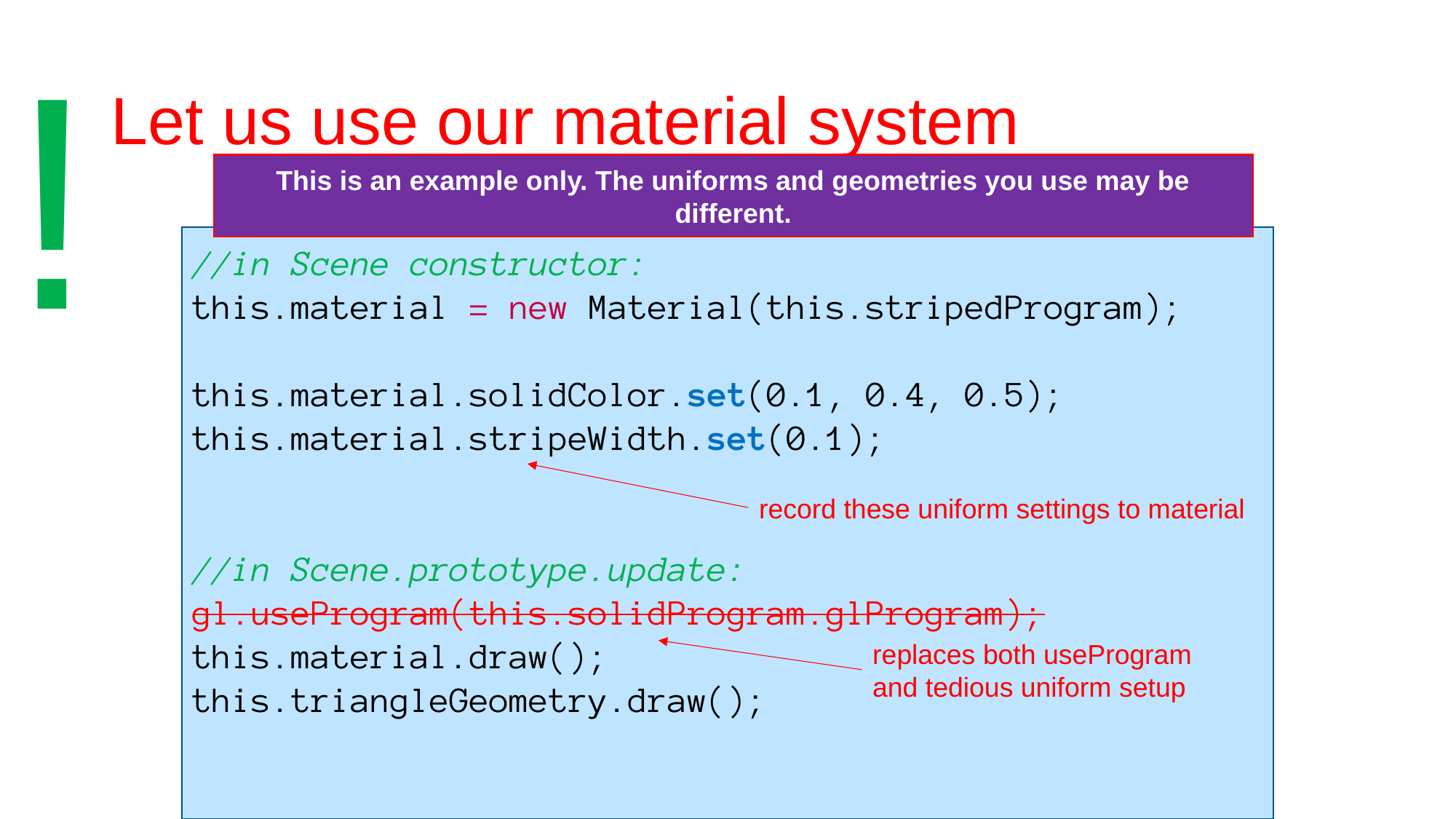

!
# Let us use our material system
This is an example only. The uniforms and geometries you use may be different.
//in Scene constructor:
this.material = new Material(this.stripedProgram);

this.material.solidColor.set(0.1, 0.4, 0.5);
this.material.stripeWidth.set(0.1);

//in Scene.prototype.update:
gl.useProgram(this.solidProgram.glProgram);
this.material.draw();
this.triangleGeometry.draw();

record these uniform settings to material
replaces both useProgram
and tedious uniform setup